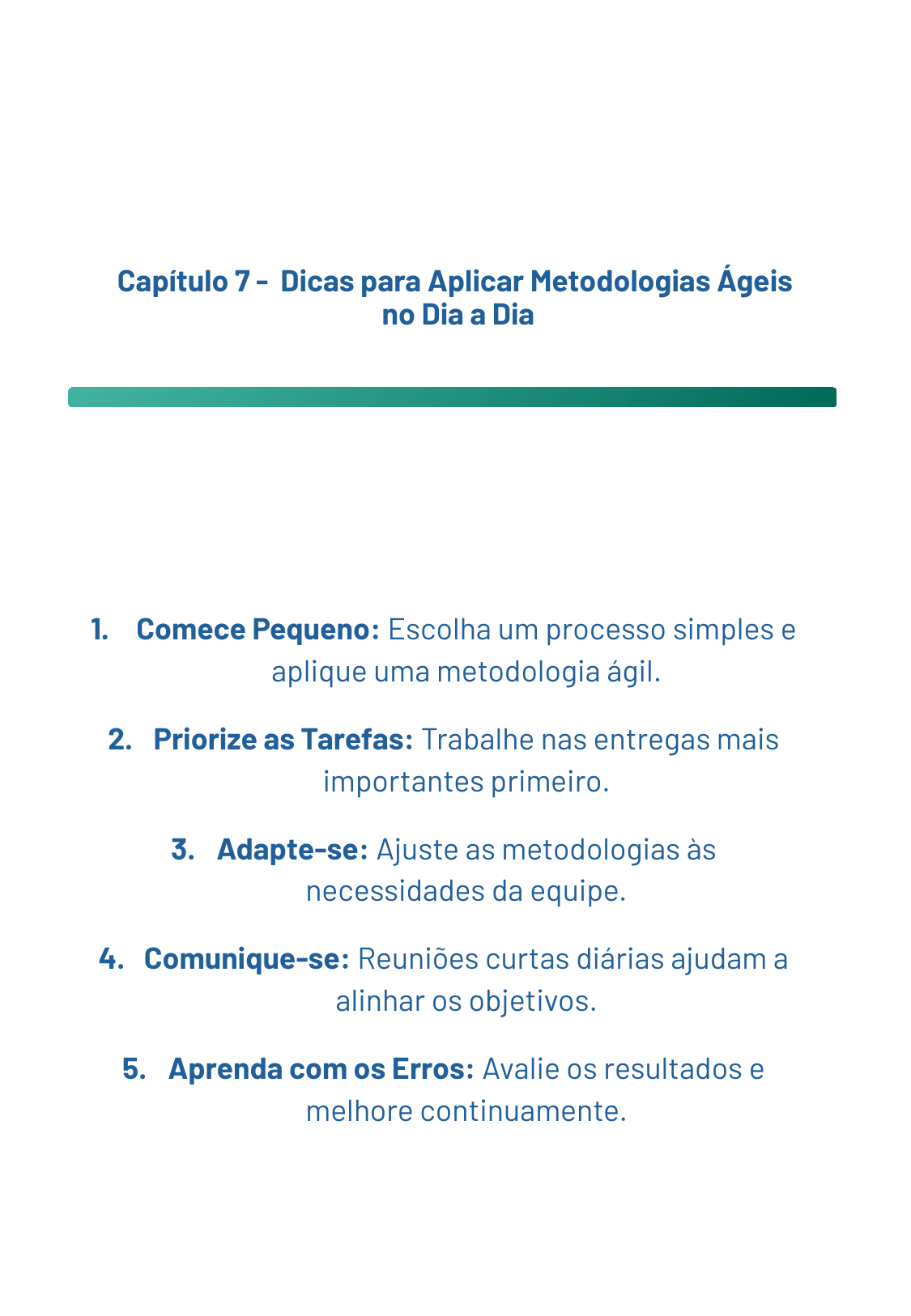

# Capítulo 7 -  Dicas para Aplicar Metodologias Ágeis no Dia a Dia

Comece Pequeno: Escolha um processo simples e aplique uma metodologia ágil.
Priorize as Tarefas: Trabalhe nas entregas mais importantes primeiro.
Adapte-se: Ajuste as metodologias às necessidades da equipe.
Comunique-se: Reuniões curtas diárias ajudam a alinhar os objetivos.
Aprenda com os Erros: Avalie os resultados e melhore continuamente.